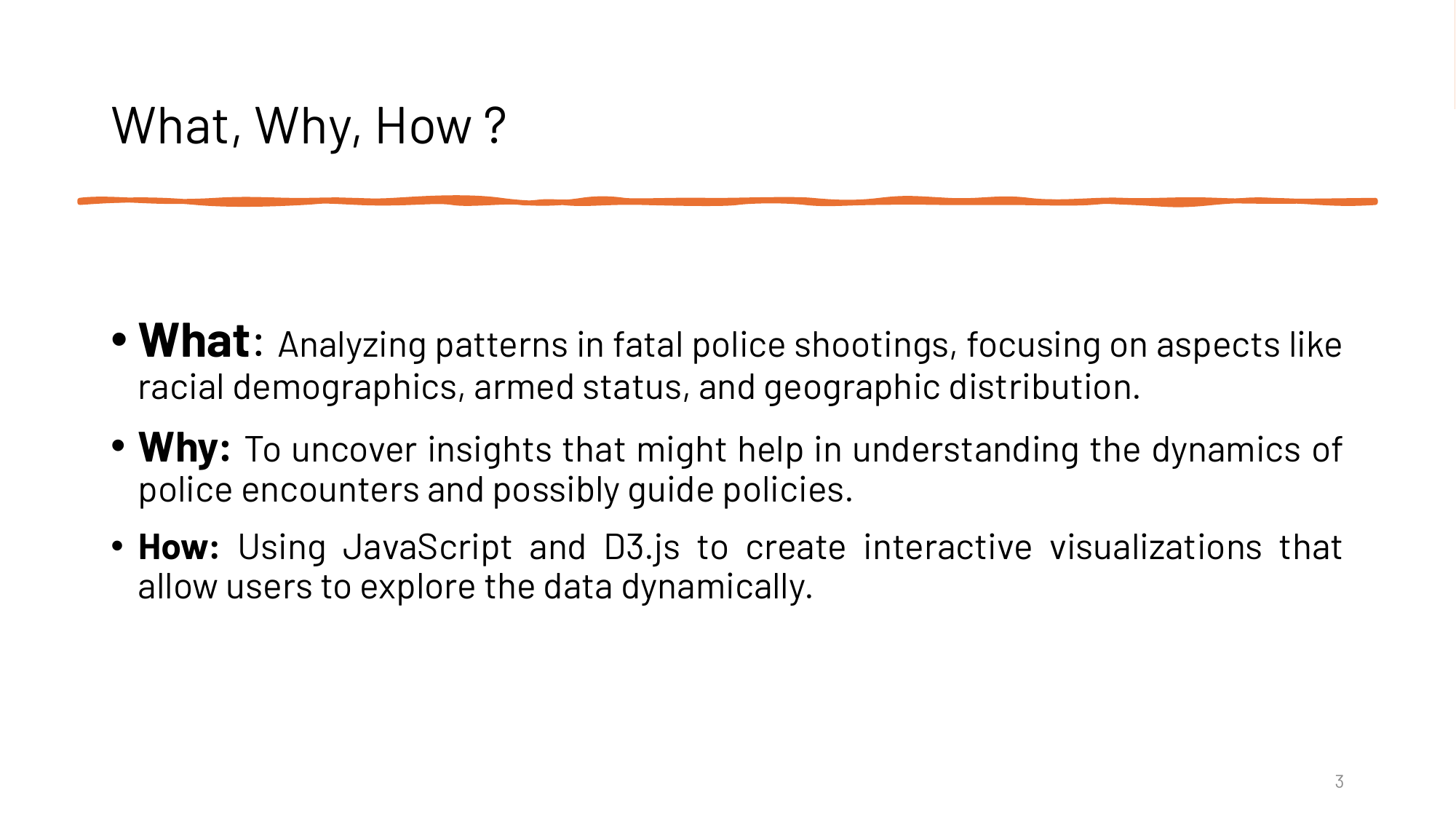

# What, Why, How ?

What: Analyzing patterns in fatal police shootings, focusing on aspects like racial demographics, armed status, and geographic distribution.
Why: To uncover insights that might help in understanding the dynamics of police encounters and possibly guide policies.
How: Using JavaScript and D3.js to create interactive visualizations that allow users to explore the data dynamically.

3